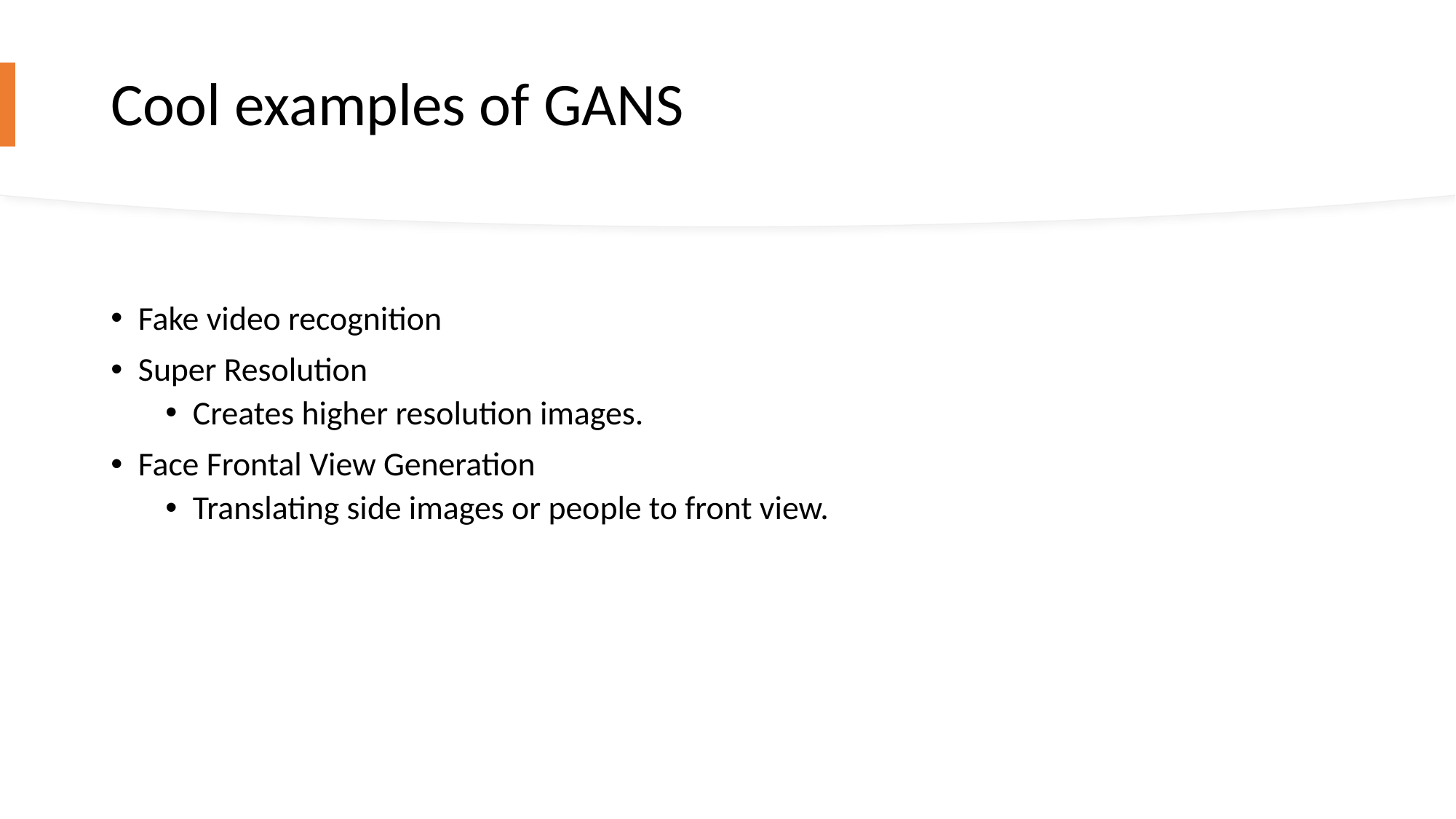

# Cool examples of GANS

Fake video recognition
Super Resolution
Creates higher resolution images.
Face Frontal View Generation
Translating side images or people to front view.